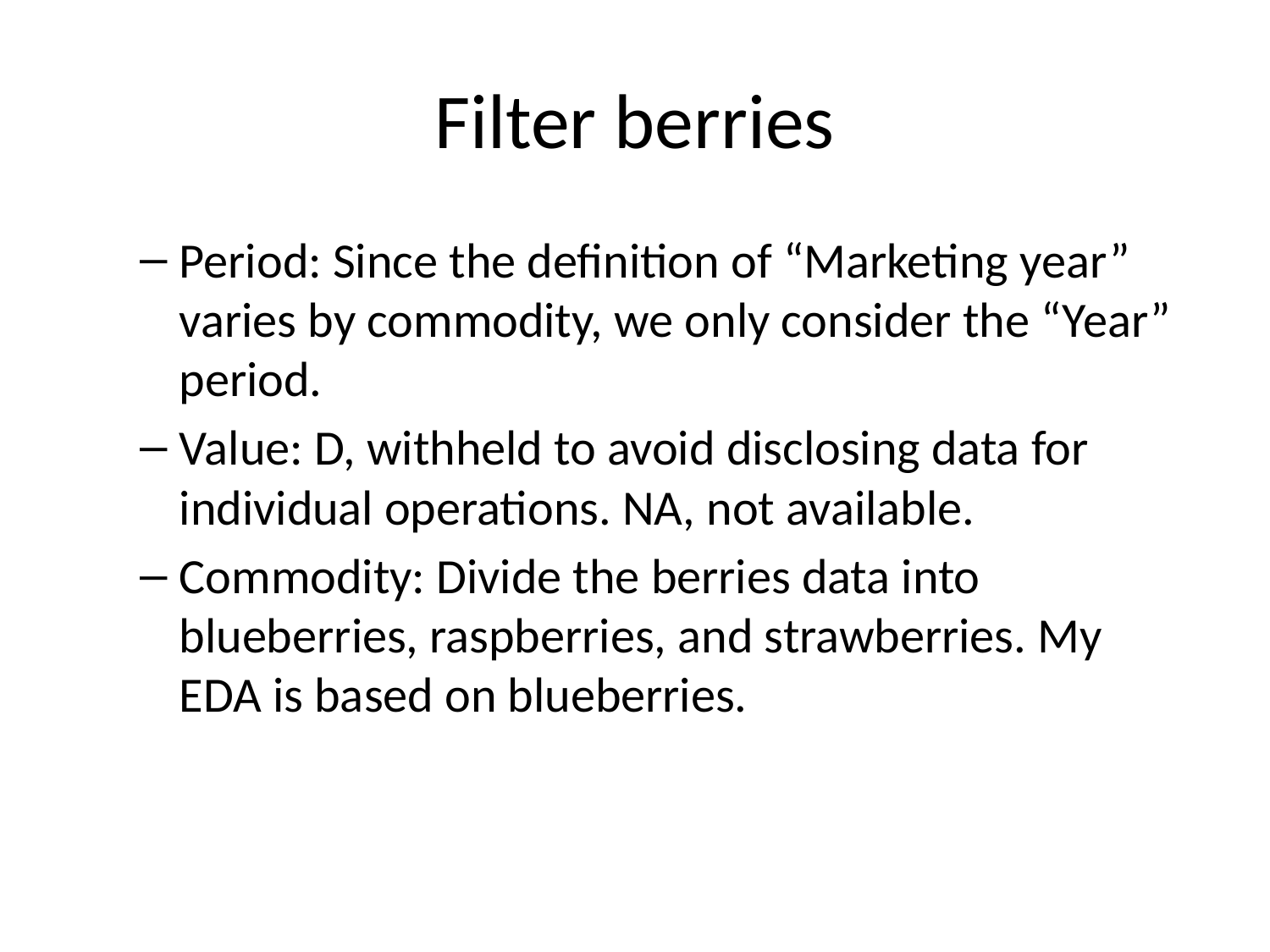

# Filter berries
Period: Since the definition of “Marketing year” varies by commodity, we only consider the “Year” period.
Value: D, withheld to avoid disclosing data for individual operations. NA, not available.
Commodity: Divide the berries data into blueberries, raspberries, and strawberries. My EDA is based on blueberries.